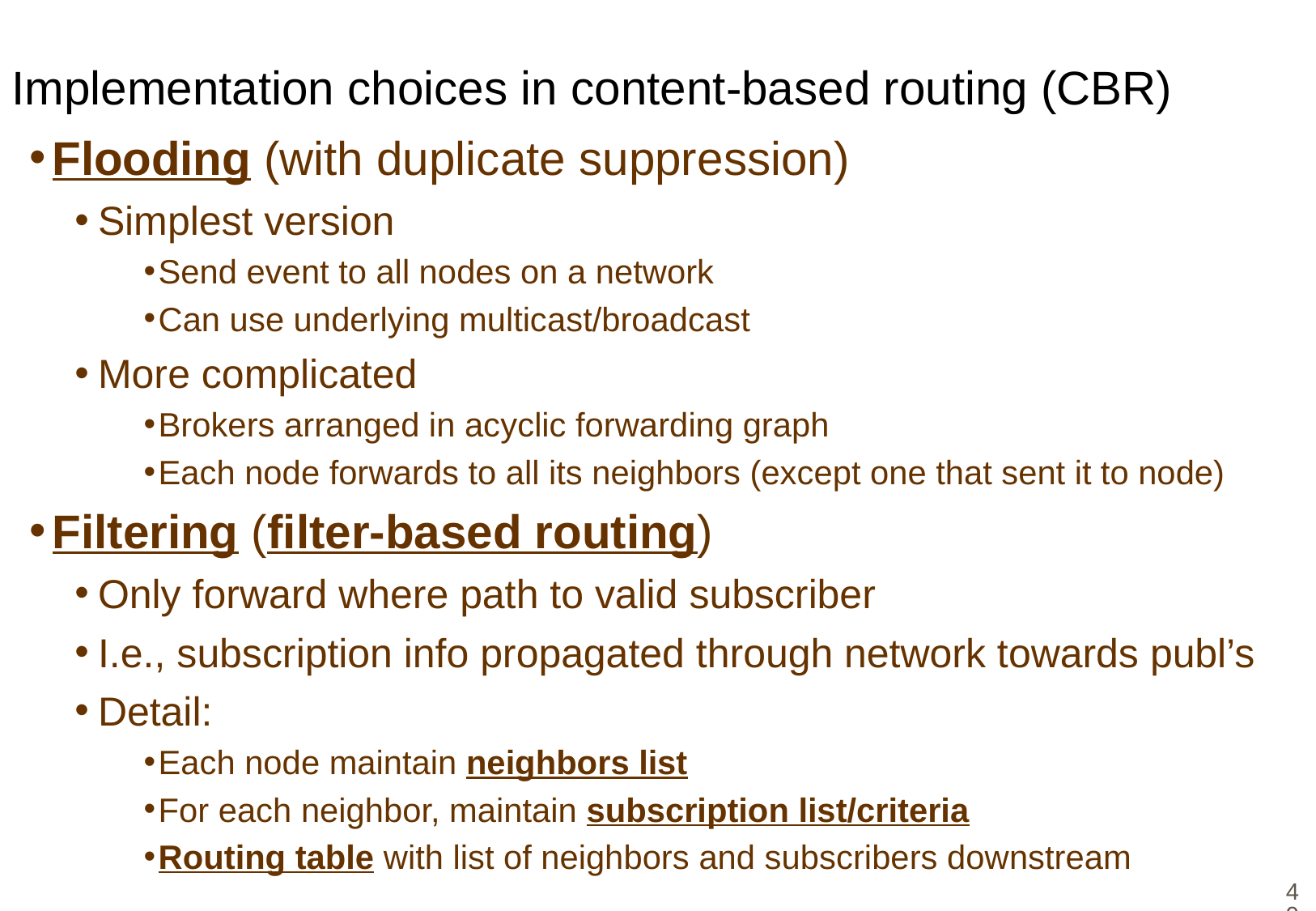

# Implementation choices in content-based routing (CBR)
Flooding (with duplicate suppression)
Simplest version
Send event to all nodes on a network
Can use underlying multicast/broadcast
More complicated
Brokers arranged in acyclic forwarding graph
Each node forwards to all its neighbors (except one that sent it to node)
Filtering (filter-based routing)
Only forward where path to valid subscriber
I.e., subscription info propagated through network towards publ’s
Detail:
Each node maintain neighbors list
For each neighbor, maintain subscription list/criteria
Routing table with list of neighbors and subscribers downstream
49